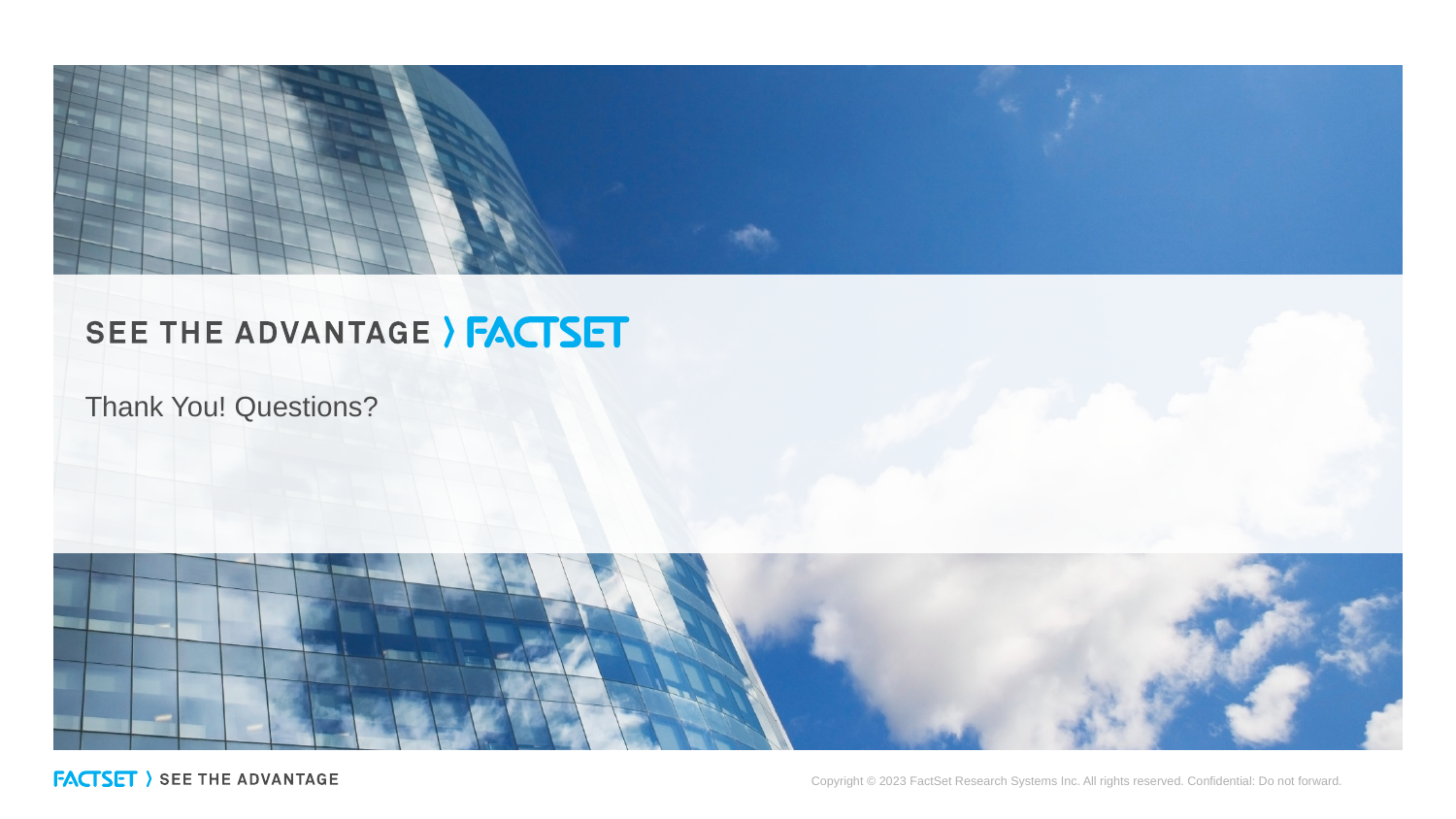

# Thank You! Questions?
Copyright © 2023 FactSet Research Systems Inc. All rights reserved. Confidential: Do not forward.